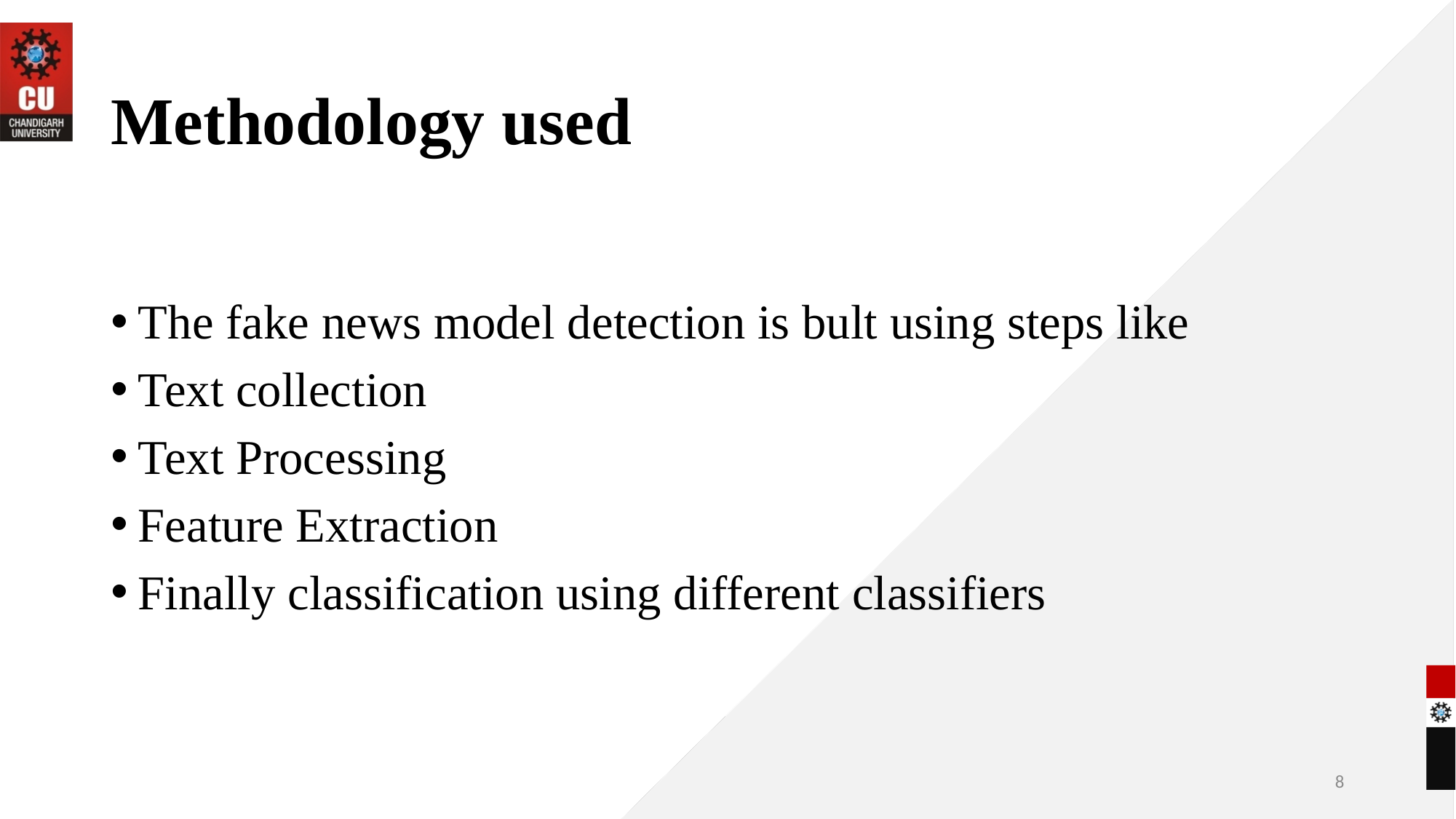

# Methodology used

The fake news model detection is bult using steps like
Text collection
Text Processing
Feature Extraction
Finally classification using different classifiers
8